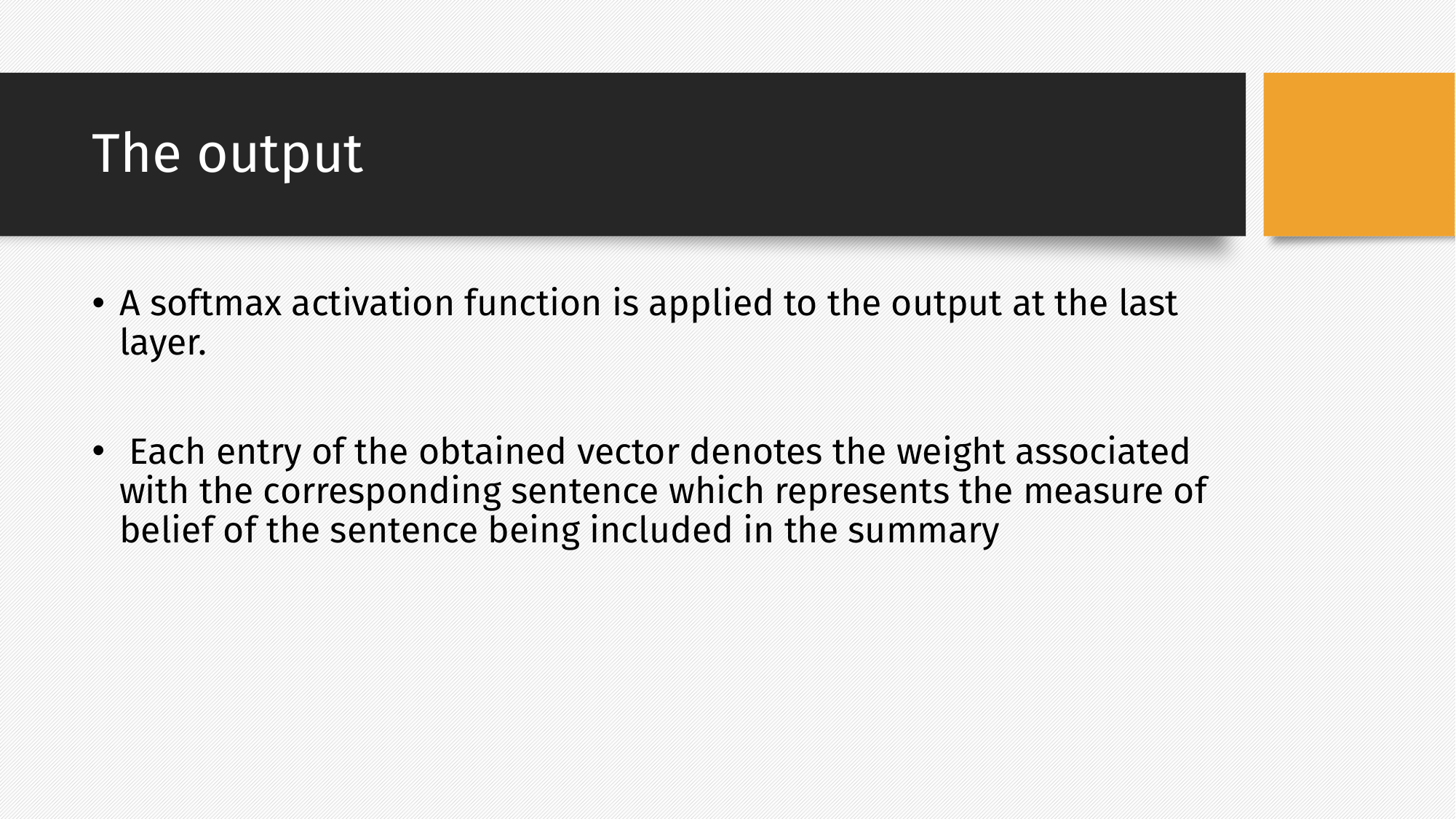

# The output
A softmax activation function is applied to the output at the last layer.

 Each entry of the obtained vector denotes the weight associated with the corresponding sentence which represents the measure of belief of the sentence being included in the summary